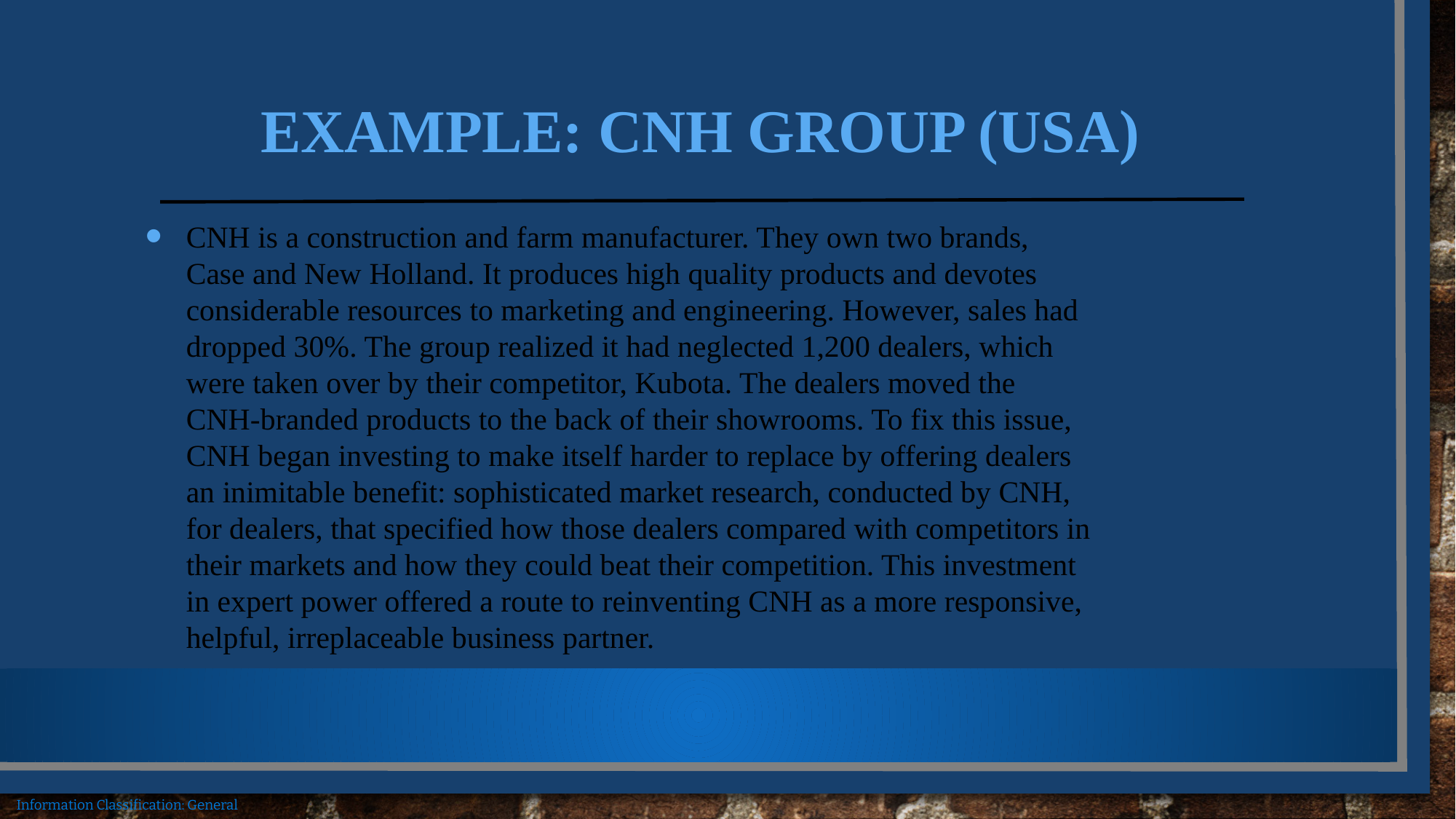

# Example: cnh group (usa)
CNH is a construction and farm manufacturer. They own two brands, Case and New Holland. It produces high quality products and devotes considerable resources to marketing and engineering. However, sales had dropped 30%. The group realized it had neglected 1,200 dealers, which were taken over by their competitor, Kubota. The dealers moved the CNH-branded products to the back of their showrooms. To fix this issue, CNH began investing to make itself harder to replace by offering dealers an inimitable benefit: sophisticated market research, conducted by CNH, for dealers, that specified how those dealers compared with competitors in their markets and how they could beat their competition. This investment in expert power offered a route to reinventing CNH as a more responsive, helpful, irreplaceable business partner.